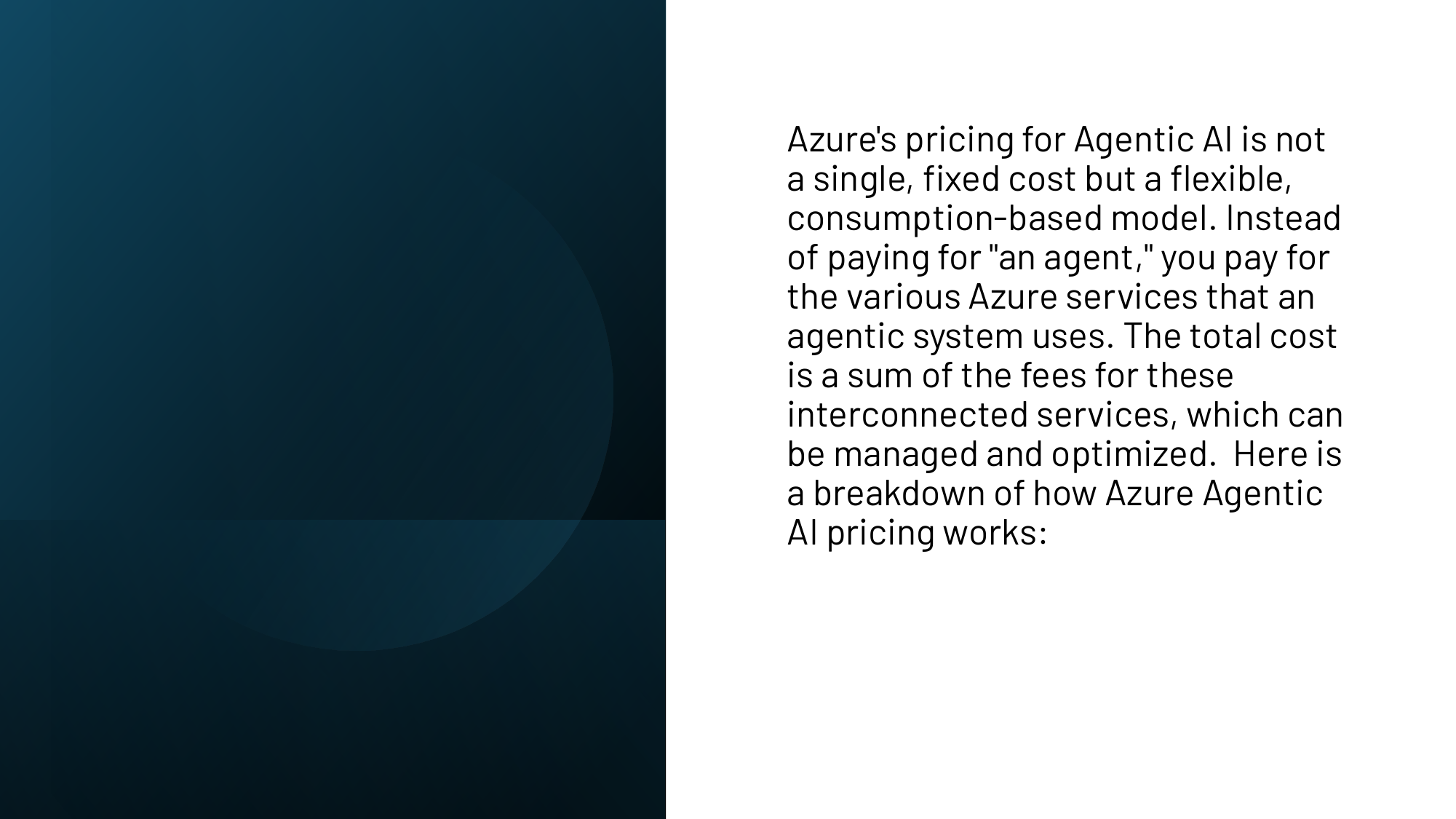

Azure's pricing for Agentic AI is not a single, fixed cost but a flexible, consumption-based model. Instead of paying for "an agent," you pay for the various Azure services that an agentic system uses. The total cost is a sum of the fees for these interconnected services, which can be managed and optimized.  Here is a breakdown of how Azure Agentic AI pricing works: